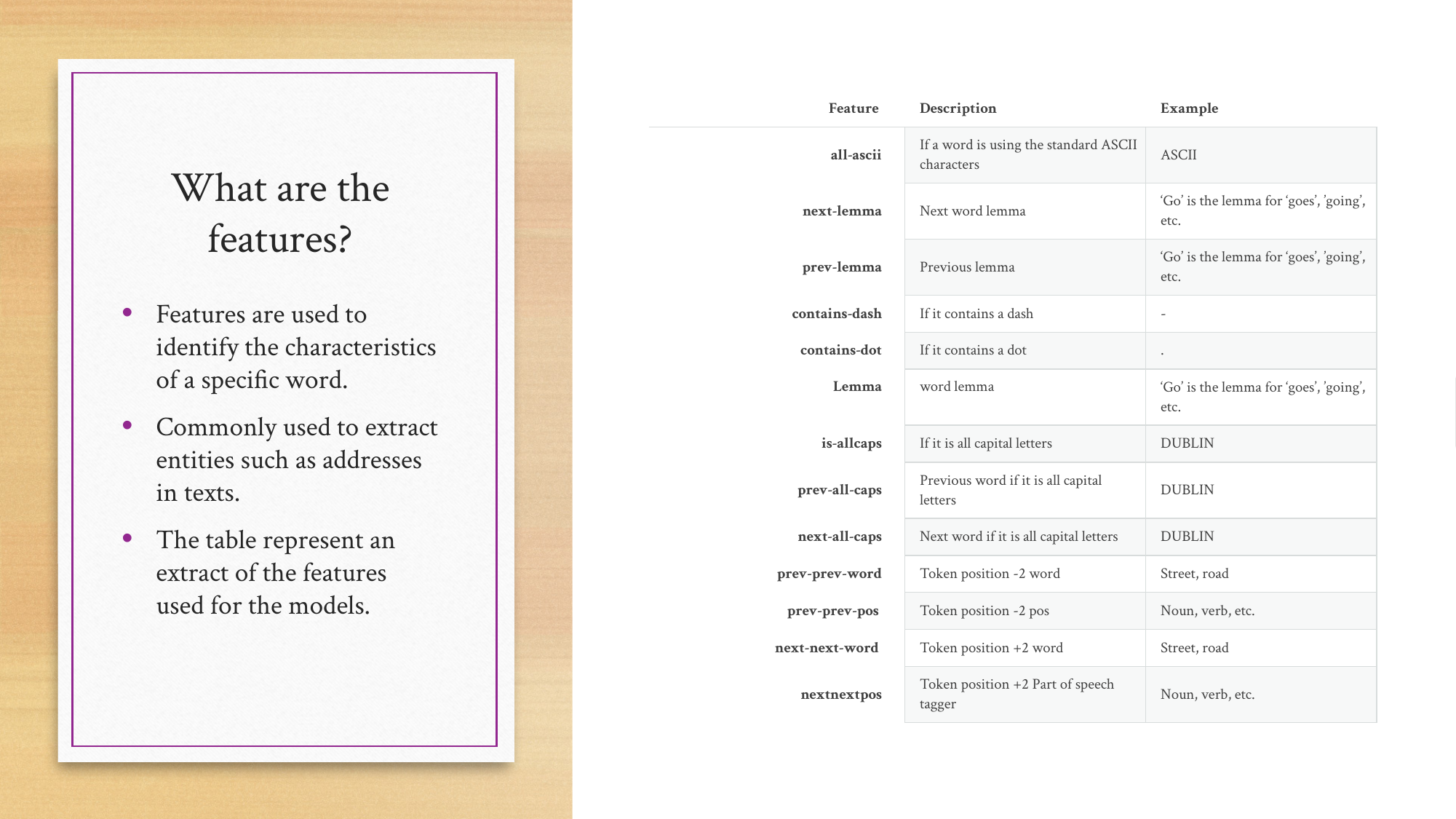

| Feature | Description | Example |
| --- | --- | --- |
| ﻿all-ascii | If a word is using the standard ASCII characters | ASCII |
| ﻿next-lemma | Next word lemma | ‘Go’ is the lemma for ‘goes’, ’going’, etc. |
| ﻿﻿prev-lemma | Previous lemma | ‘Go’ is the lemma for ‘goes’, ’going’, etc. |
| ﻿contains-dash | If it contains a dash | - |
| ﻿contains-dot | If it contains a dot | . |
| ﻿Lemma | word lemma | ‘Go’ is the lemma for ‘goes’, ’going’, etc. |
| ﻿is-allcaps | If it is all capital letters | DUBLIN |
| ﻿prev-all-caps | Previous word if it is all capital letters | DUBLIN |
| ﻿next-all-caps | Next word if it is all capital letters | DUBLIN |
| ﻿prev-prev-word | Token position -2 word | Street, road |
| ﻿prev-prev-pos | Token position -2 pos | Noun, verb, etc. |
| ﻿next-next-word | Token position +2 word | Street, road |
| ﻿nextnextpos | Token position +2 Part of speech tagger | Noun, verb, etc. |
# What are the features?
Features are used to identify the characteristics of a specific word.
Commonly used to extract entities such as addresses in texts.
The table represent an extract of the features used for the models.